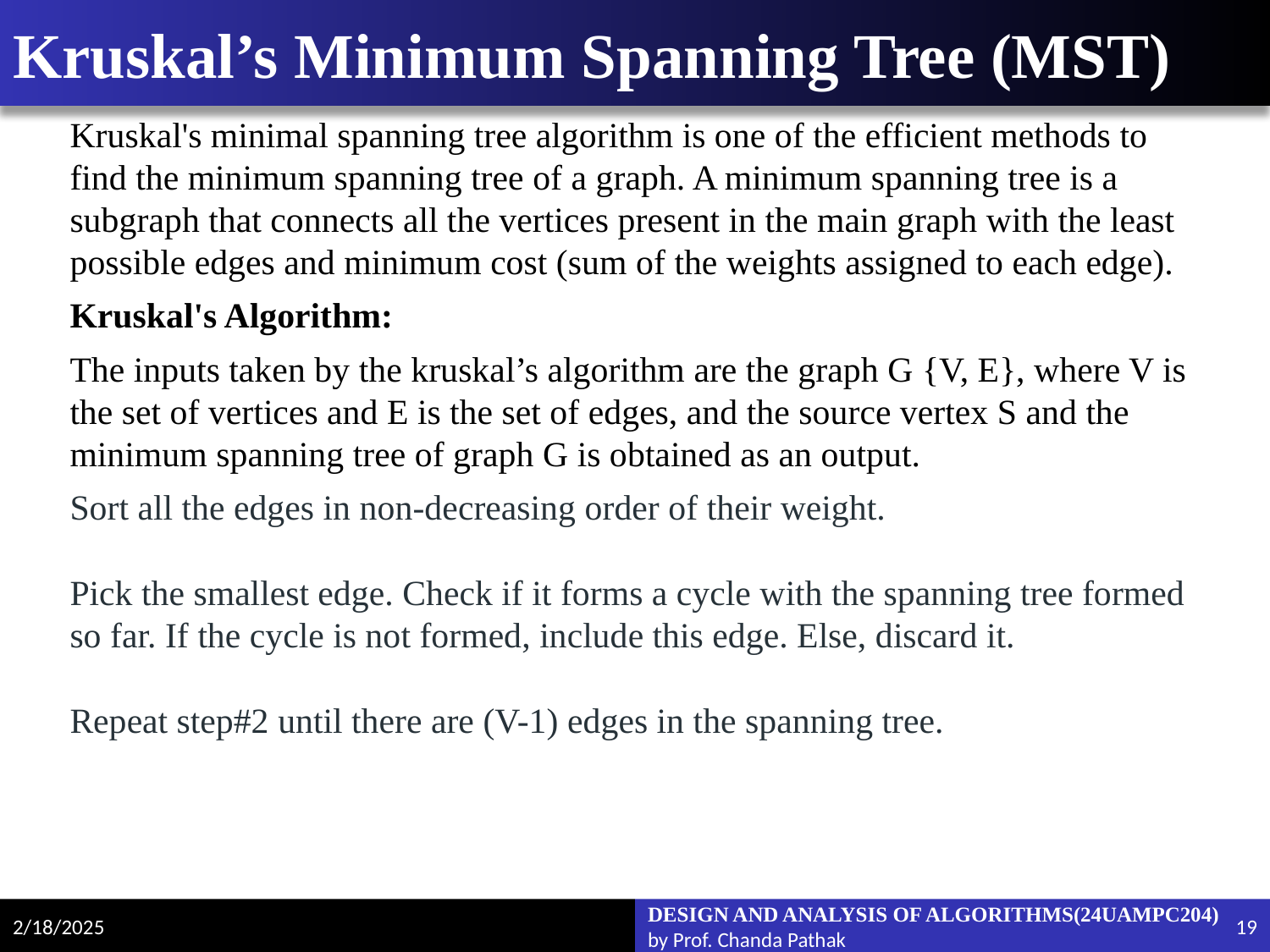

# Kruskal’s Minimum Spanning Tree (MST)
Kruskal's minimal spanning tree algorithm is one of the efficient methods to find the minimum spanning tree of a graph. A minimum spanning tree is a subgraph that connects all the vertices present in the main graph with the least possible edges and minimum cost (sum of the weights assigned to each edge).
Kruskal's Algorithm:
The inputs taken by the kruskal’s algorithm are the graph G {V, E}, where V is the set of vertices and E is the set of edges, and the source vertex S and the minimum spanning tree of graph G is obtained as an output.
Sort all the edges in non-decreasing order of their weight.
Pick the smallest edge. Check if it forms a cycle with the spanning tree formed so far. If the cycle is not formed, include this edge. Else, discard it.
Repeat step#2 until there are (V-1) edges in the spanning tree.

2/18/2025
DESIGN AND ANALYSIS OF ALGORITHMS(24UAMPC204)
by Prof. Chanda Pathak
19